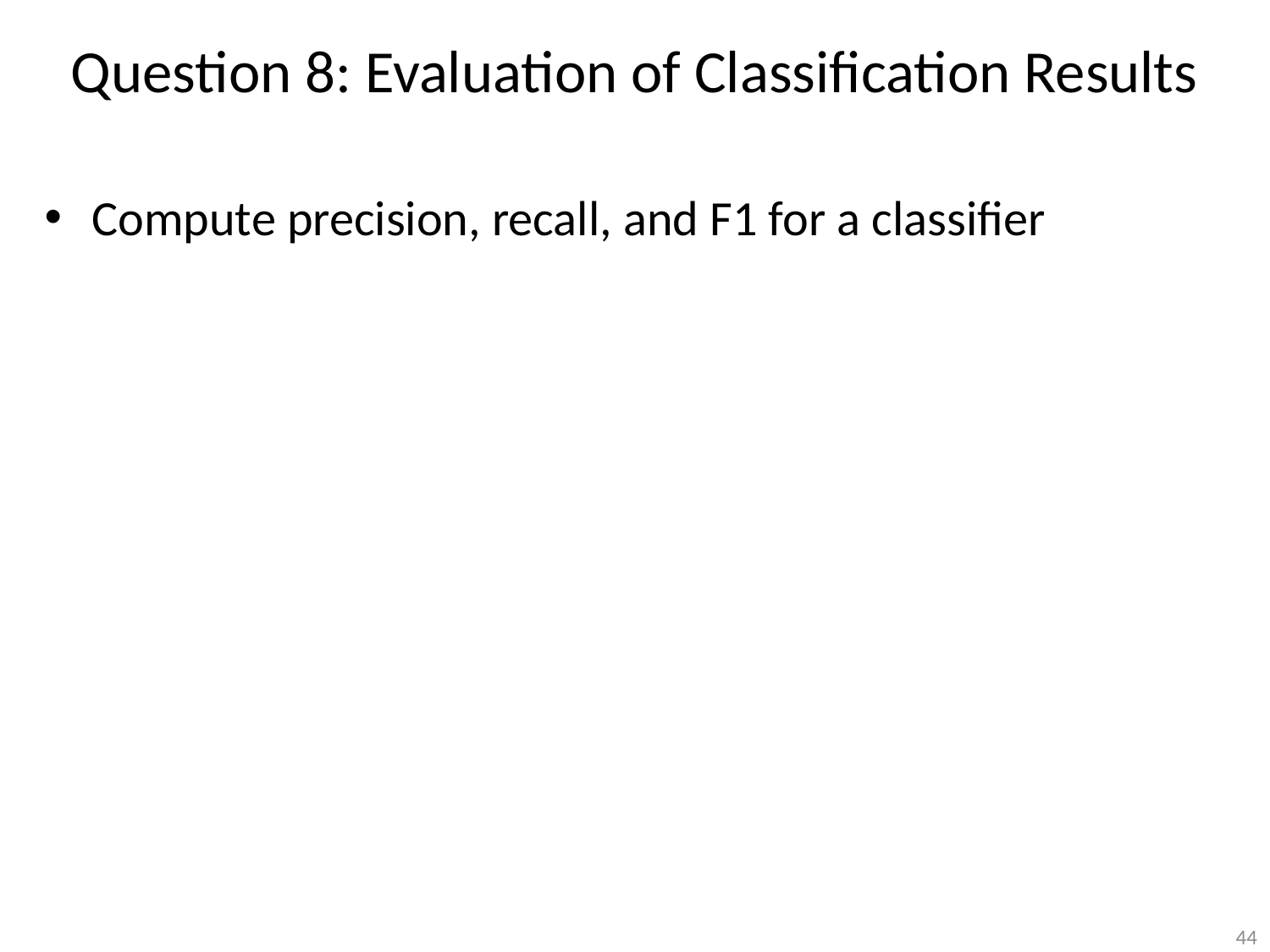

# Question 8: Evaluation of Classification Results
Compute precision, recall, and F1 for a classifier
44